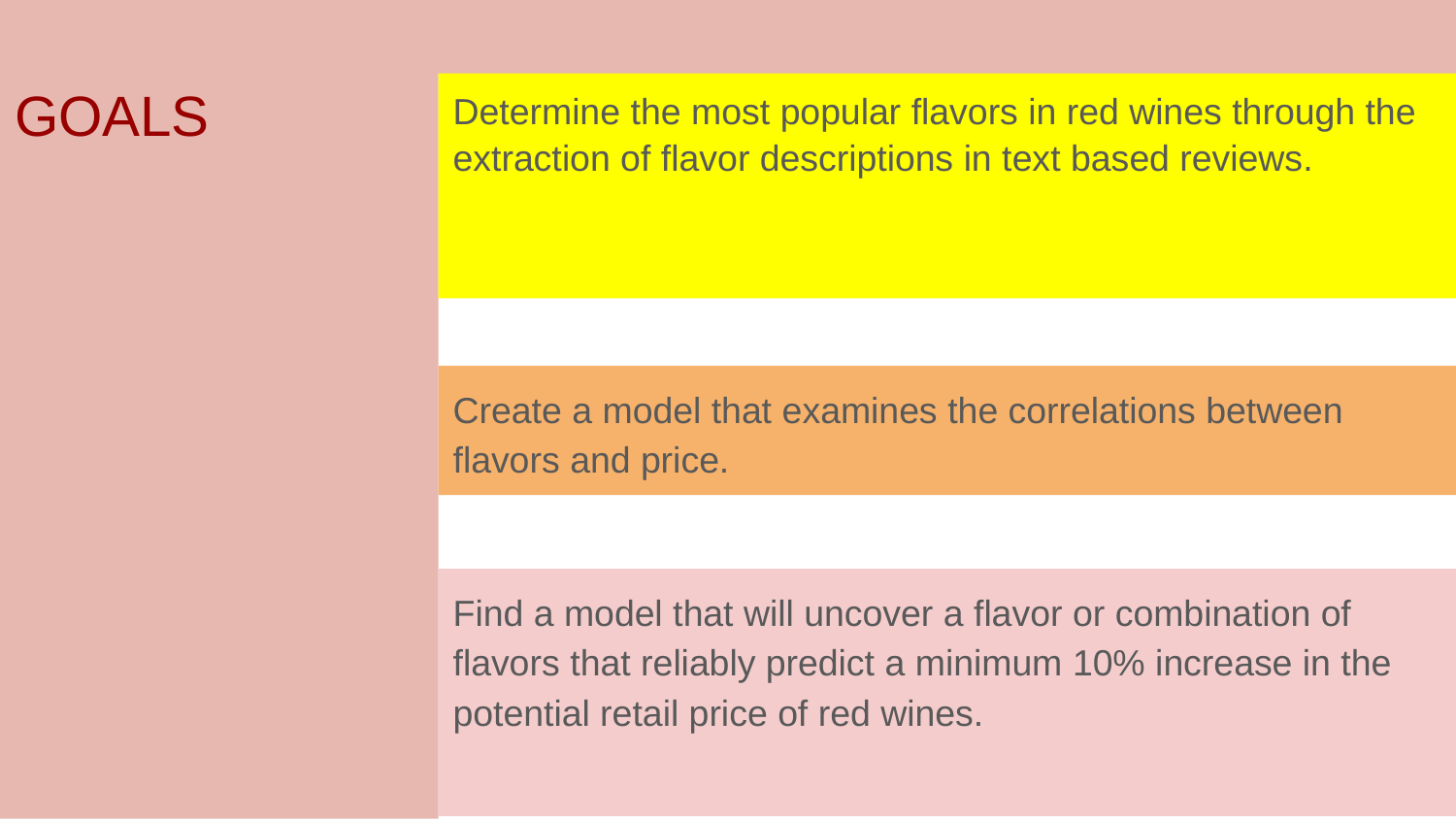

Determine the most popular flavors in red wines through the extraction of flavor descriptions in text based reviews.

# GOALS
Create a model that examines the correlations between flavors and price.
Find a model that will uncover a flavor or combination of flavors that reliably predict a minimum 10% increase in the potential retail price of red wines.